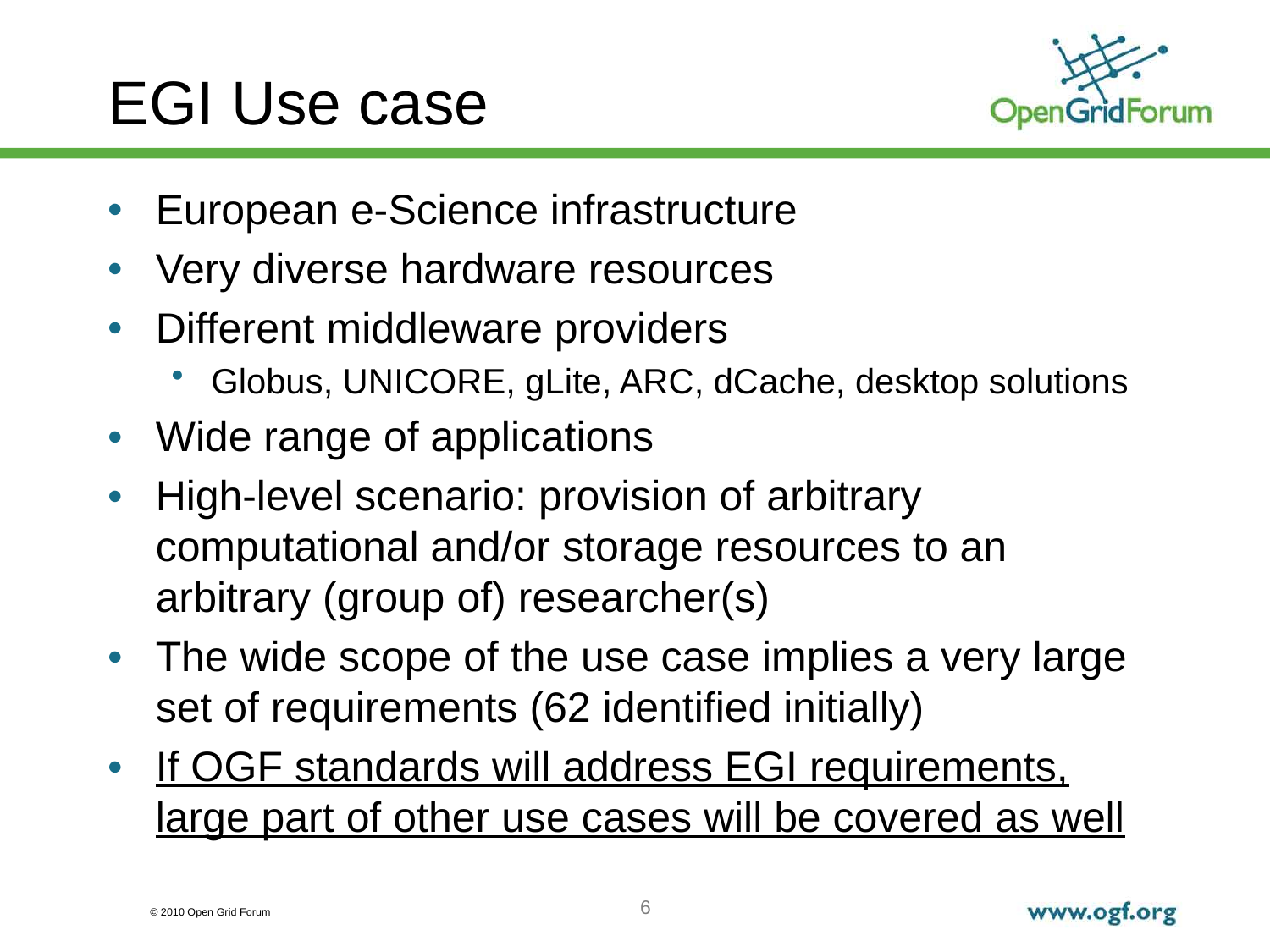

# EGI Use case
European e-Science infrastructure
Very diverse hardware resources
Different middleware providers
Globus, UNICORE, gLite, ARC, dCache, desktop solutions
Wide range of applications
High-level scenario: provision of arbitrary computational and/or storage resources to an arbitrary (group of) researcher(s)
The wide scope of the use case implies a very large set of requirements (62 identified initially)
If OGF standards will address EGI requirements, large part of other use cases will be covered as well
6